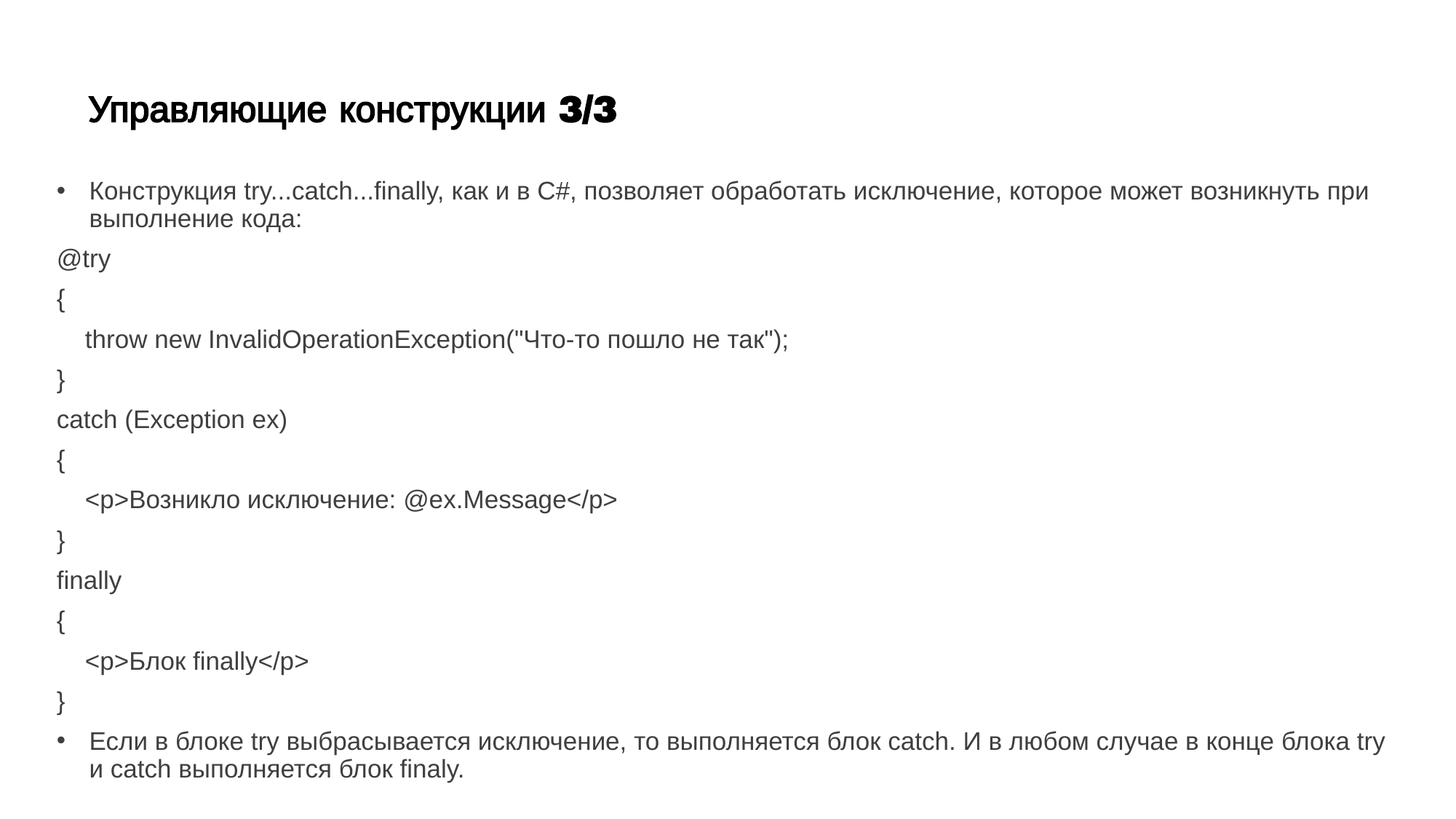

# Управляющие конструкции 3/3
Конструкция try...catch...finally, как и в C#, позволяет обработать исключение, которое может возникнуть при выполнение кода:
@try
{
    throw new InvalidOperationException("Что-то пошло не так");
}
catch (Exception ex)
{
    <p>Возникло исключение: @ex.Message</p>
}
finally
{
    <p>Блок finally</p>
}
Если в блоке try выбрасывается исключение, то выполняется блок catch. И в любом случае в конце блока try и catch выполняется блок finaly.